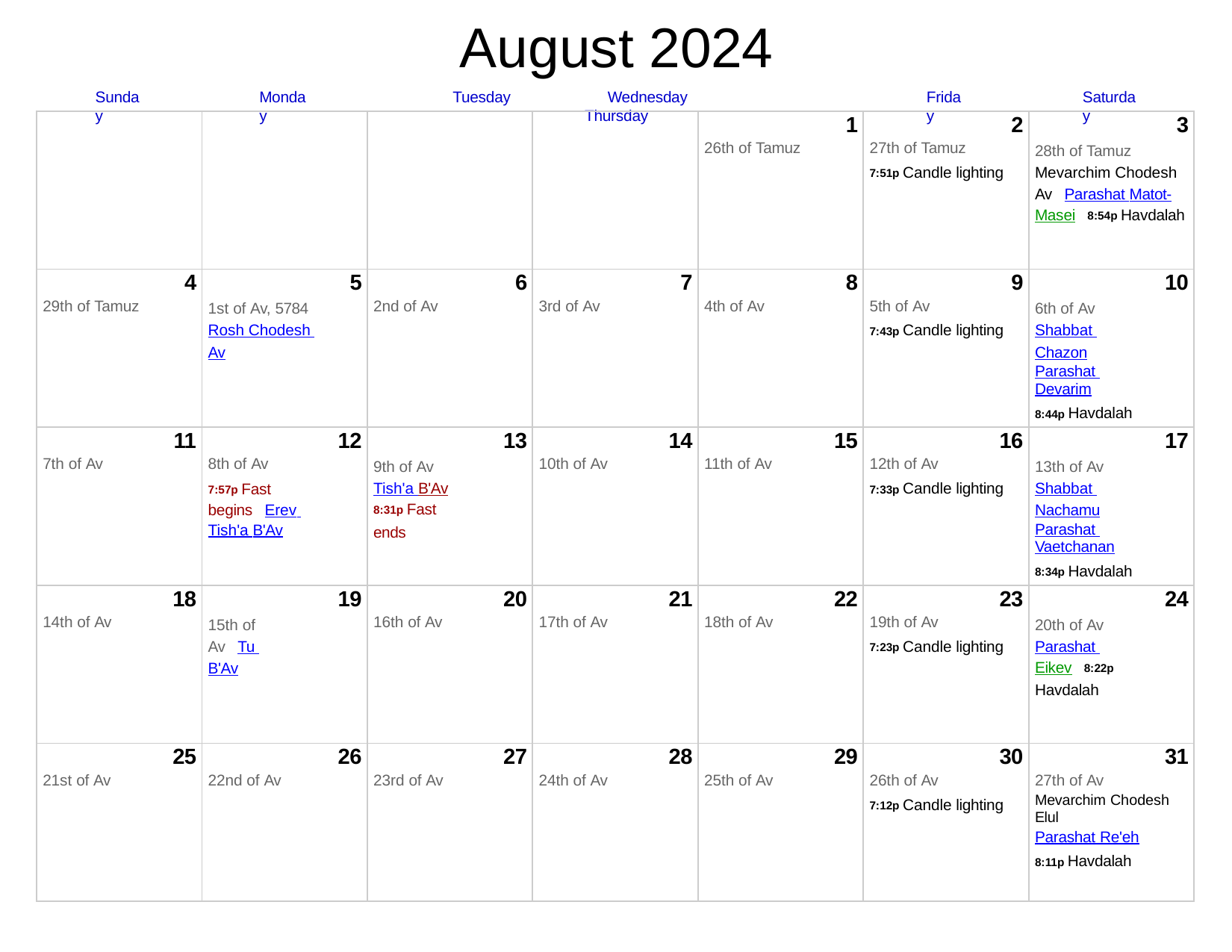

# August 2024
Tuesday	Wednesday	Thursday
Sunday
Monday
Friday
Saturday
|  |  |  |  | 1 26th of Tamuz | 2 27th of Tamuz 7:51p Candle lighting | 3 28th of Tamuz Mevarchim Chodesh Av Parashat Matot-Masei 8:54p Havdalah |
| --- | --- | --- | --- | --- | --- | --- |
| 4 29th of Tamuz | 5 1st of Av, 5784 Rosh Chodesh Av | 6 2nd of Av | 7 3rd of Av | 8 4th of Av | 9 5th of Av 7:43p Candle lighting | 10 6th of Av Shabbat Chazon Parashat Devarim 8:44p Havdalah |
| 11 7th of Av | 12 8th of Av 7:57p Fast begins Erev Tish'a B'Av | 13 9th of Av Tish'a B'Av 8:31p Fast ends | 14 10th of Av | 15 11th of Av | 16 12th of Av 7:33p Candle lighting | 17 13th of Av Shabbat Nachamu Parashat Vaetchanan 8:34p Havdalah |
| 18 14th of Av | 19 15th of Av Tu B'Av | 20 16th of Av | 21 17th of Av | 22 18th of Av | 23 19th of Av 7:23p Candle lighting | 24 20th of Av Parashat Eikev 8:22p Havdalah |
| 25 21st of Av | 26 22nd of Av | 27 23rd of Av | 28 24th of Av | 29 25th of Av | 30 26th of Av 7:12p Candle lighting | 31 27th of Av Mevarchim Chodesh Elul Parashat Re'eh 8:11p Havdalah |